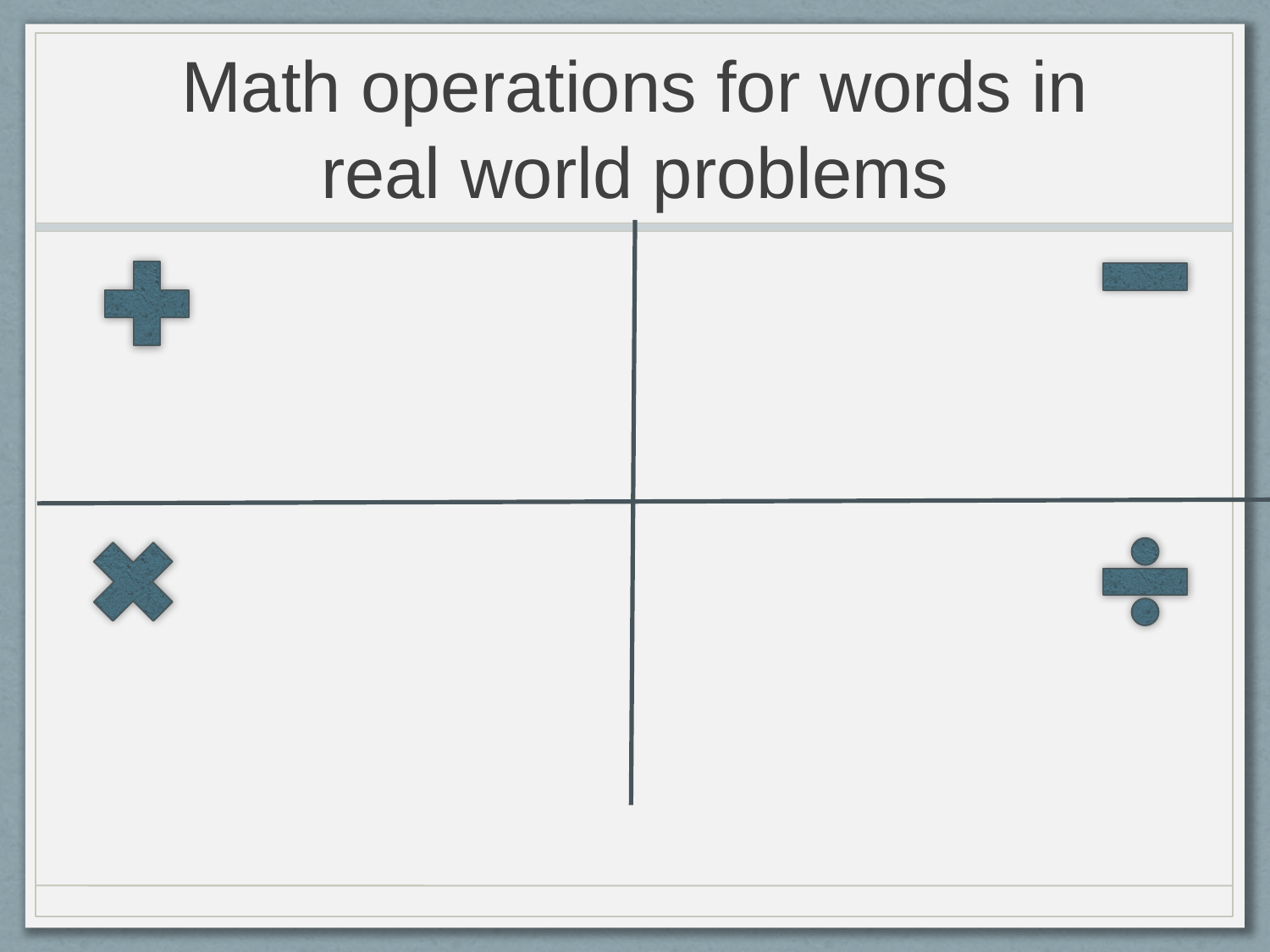

# Math operations for words in real world problems